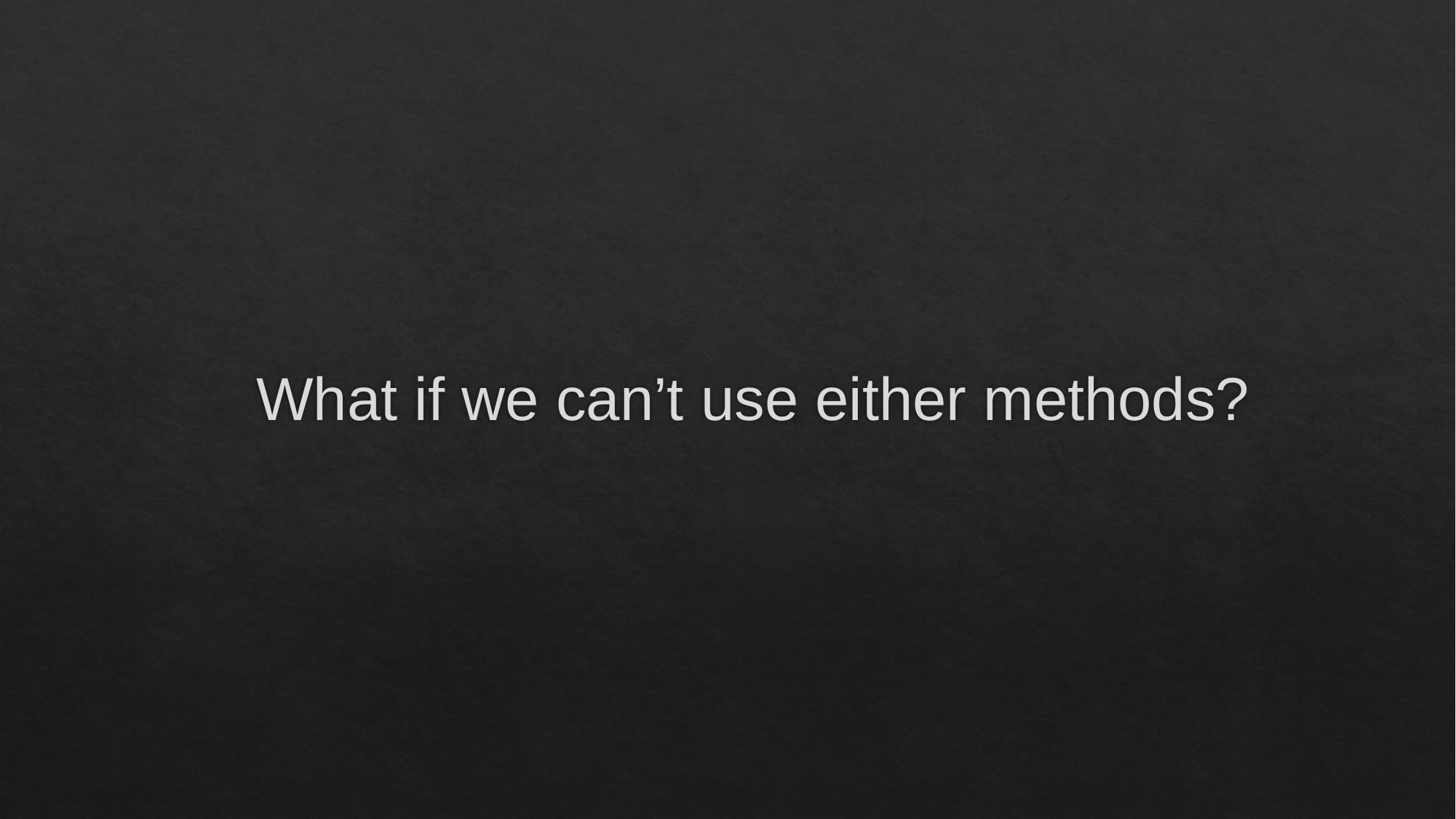

# What if we can’t use either methods?